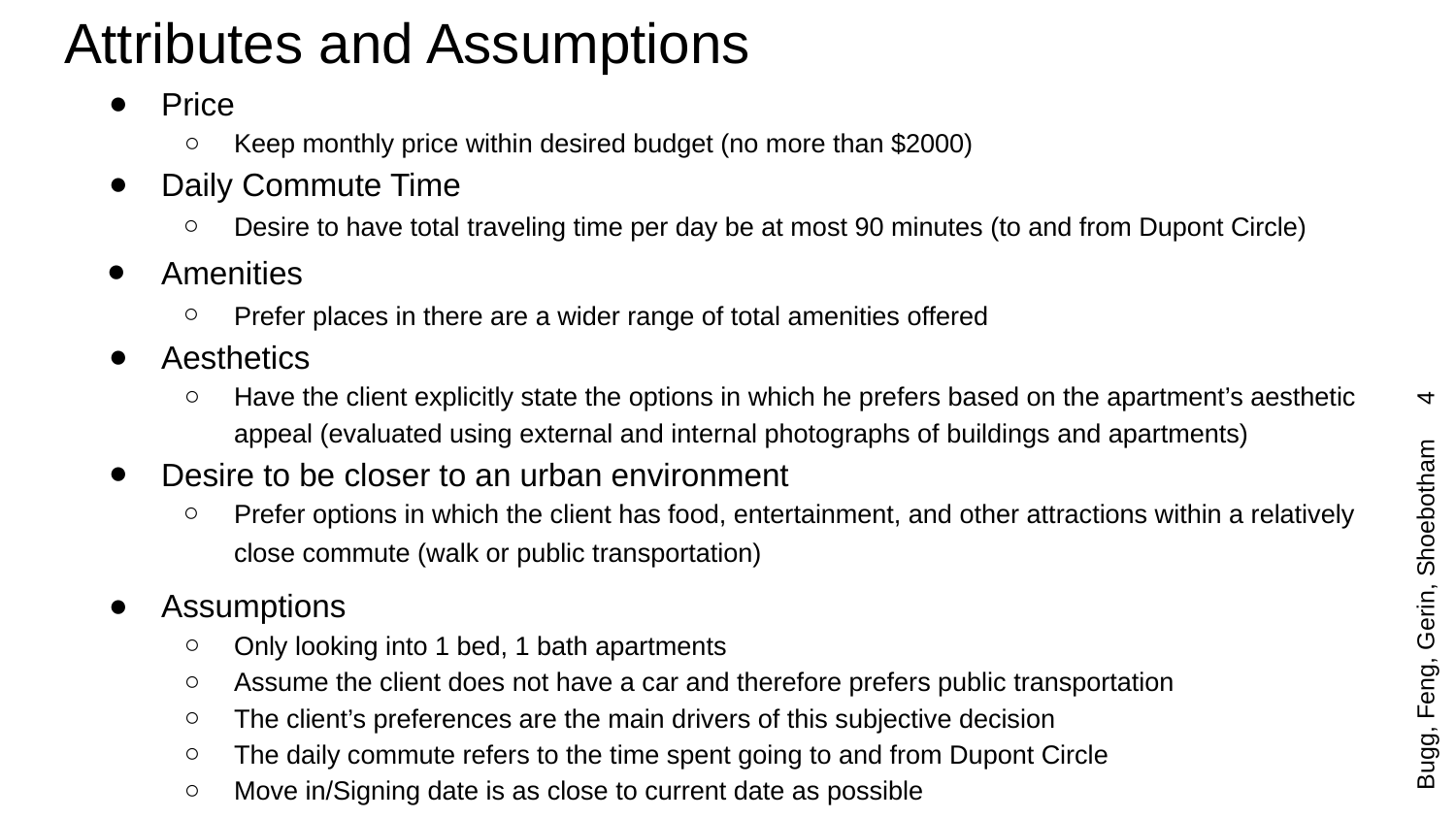

# Attributes and Assumptions
Price
Keep monthly price within desired budget (no more than $2000)
Daily Commute Time
Desire to have total traveling time per day be at most 90 minutes (to and from Dupont Circle)
Amenities
Prefer places in there are a wider range of total amenities offered
Aesthetics
Have the client explicitly state the options in which he prefers based on the apartment’s aesthetic appeal (evaluated using external and internal photographs of buildings and apartments)
Desire to be closer to an urban environment
Prefer options in which the client has food, entertainment, and other attractions within a relatively close commute (walk or public transportation)
Assumptions
Only looking into 1 bed, 1 bath apartments
Assume the client does not have a car and therefore prefers public transportation
The client’s preferences are the main drivers of this subjective decision
The daily commute refers to the time spent going to and from Dupont Circle
Move in/Signing date is as close to current date as possible
Bugg, Feng, Gerin, Shoebotham     4